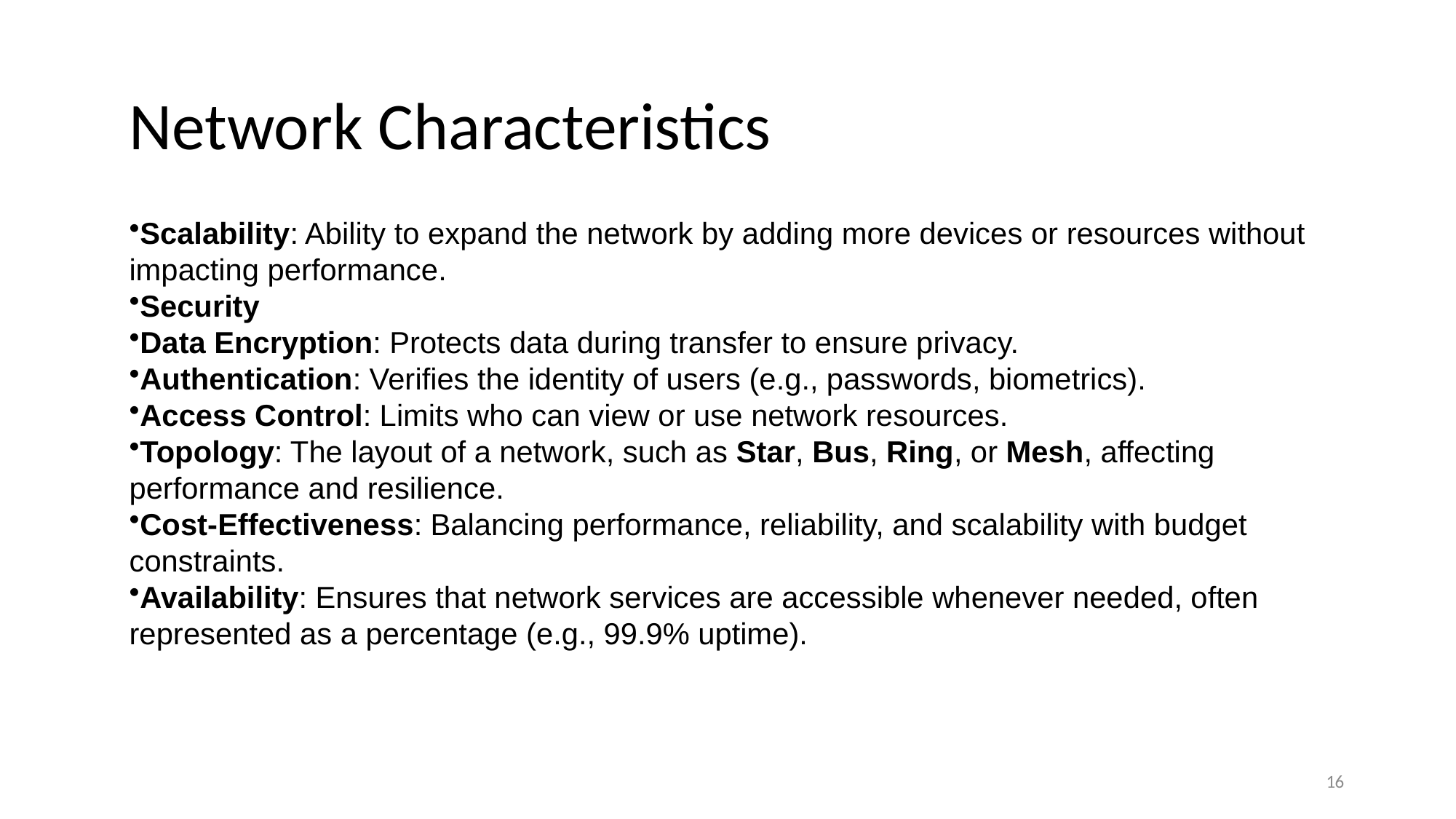

# Network Characteristics
Scalability: Ability to expand the network by adding more devices or resources without impacting performance.
Security
Data Encryption: Protects data during transfer to ensure privacy.
Authentication: Verifies the identity of users (e.g., passwords, biometrics).
Access Control: Limits who can view or use network resources.
Topology: The layout of a network, such as Star, Bus, Ring, or Mesh, affecting performance and resilience.
Cost-Effectiveness: Balancing performance, reliability, and scalability with budget constraints.
Availability: Ensures that network services are accessible whenever needed, often represented as a percentage (e.g., 99.9% uptime).

16